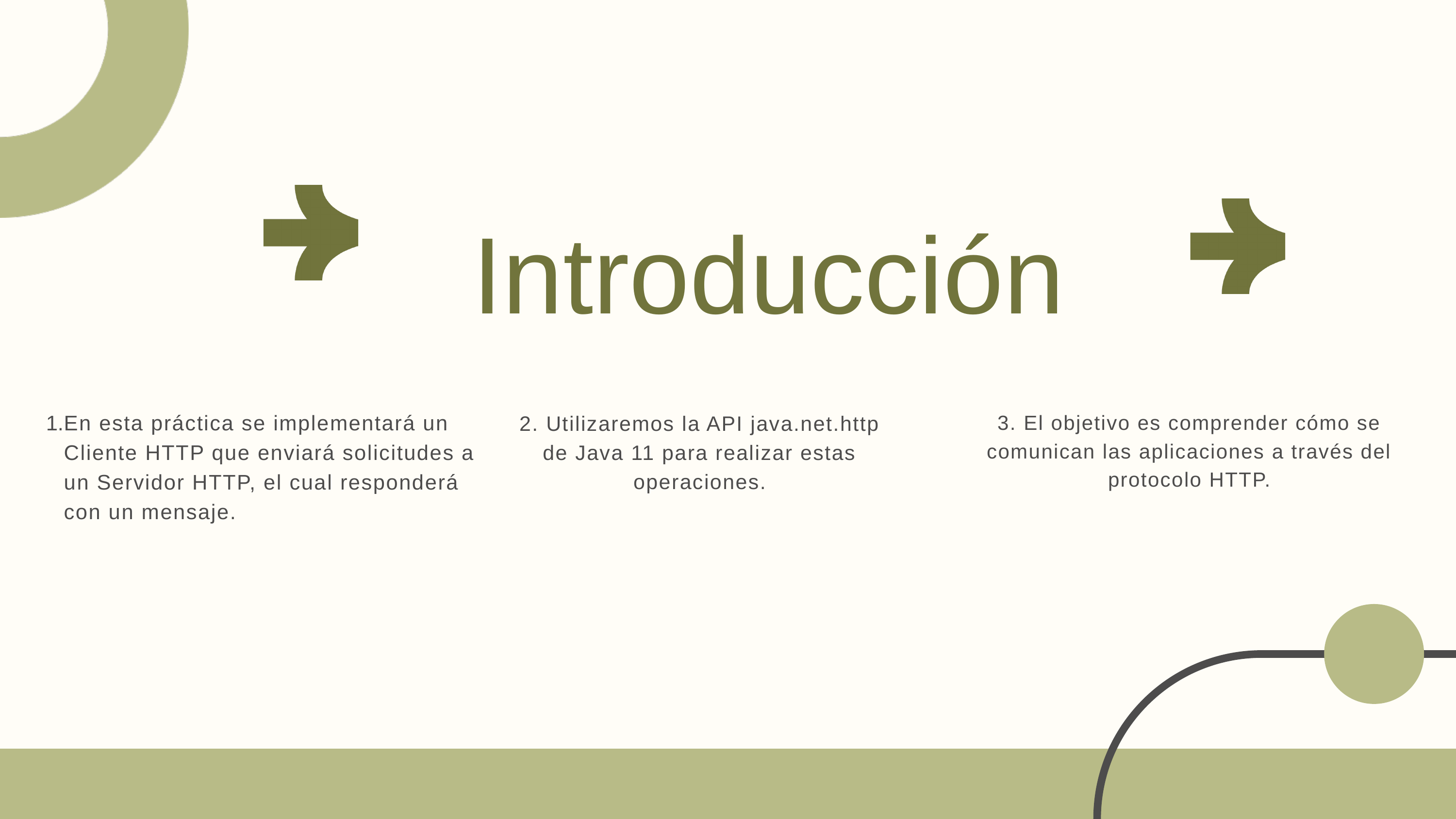

Introducción

En esta práctica se implementará un Cliente HTTP que enviará solicitudes a un Servidor HTTP, el cual responderá con un mensaje.
3. El objetivo es comprender cómo se comunican las aplicaciones a través del protocolo HTTP.
2. Utilizaremos la API java.net.http de Java 11 para realizar estas operaciones.